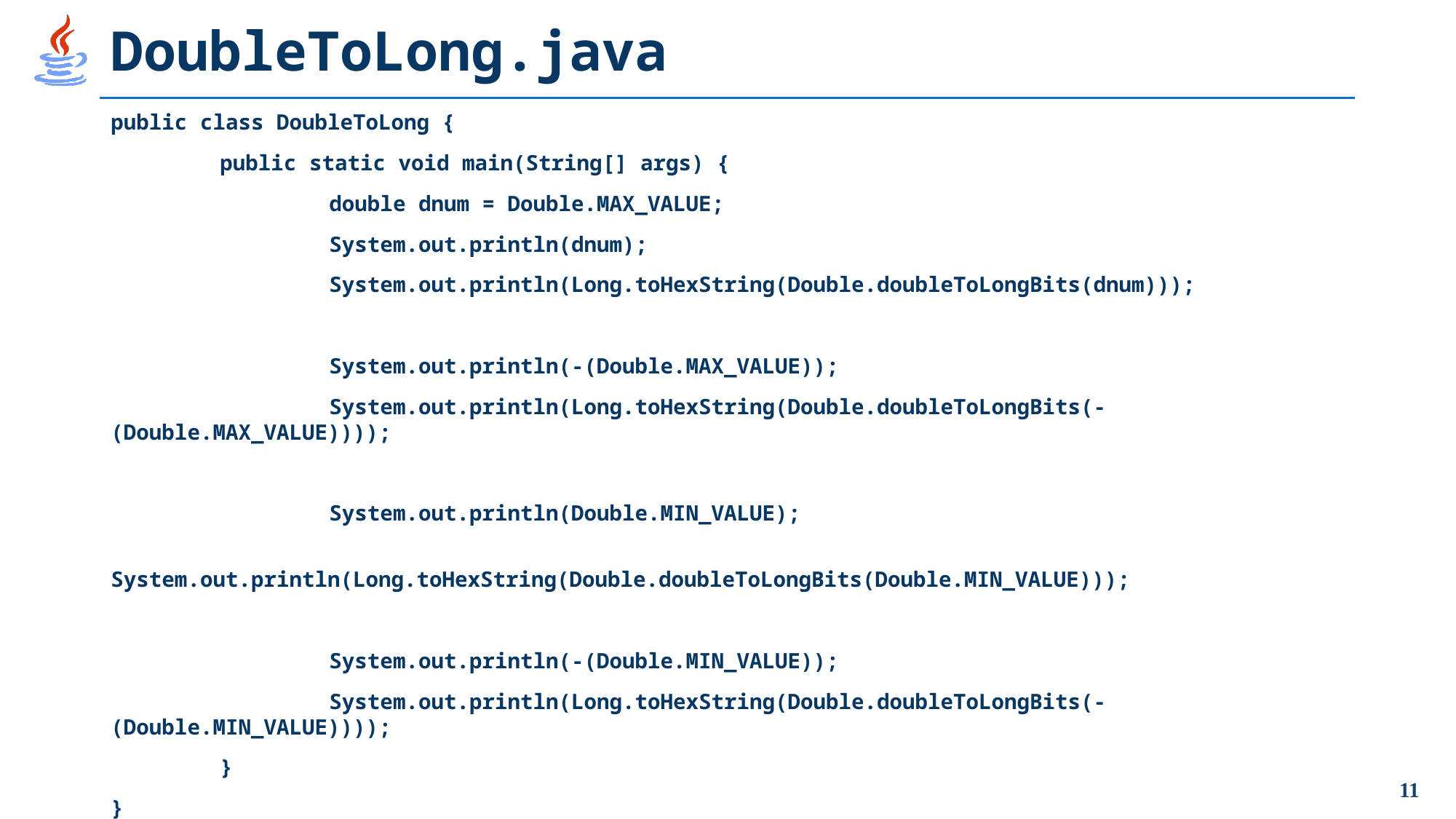

# DoubleToLong.java
public class DoubleToLong {
	public static void main(String[] args) {
		double dnum = Double.MAX_VALUE;
		System.out.println(dnum);
		System.out.println(Long.toHexString(Double.doubleToLongBits(dnum)));

		System.out.println(-(Double.MAX_VALUE));
		System.out.println(Long.toHexString(Double.doubleToLongBits(-(Double.MAX_VALUE))));

		System.out.println(Double.MIN_VALUE);
		System.out.println(Long.toHexString(Double.doubleToLongBits(Double.MIN_VALUE)));

		System.out.println(-(Double.MIN_VALUE));
		System.out.println(Long.toHexString(Double.doubleToLongBits(-(Double.MIN_VALUE))));
	}
}
11